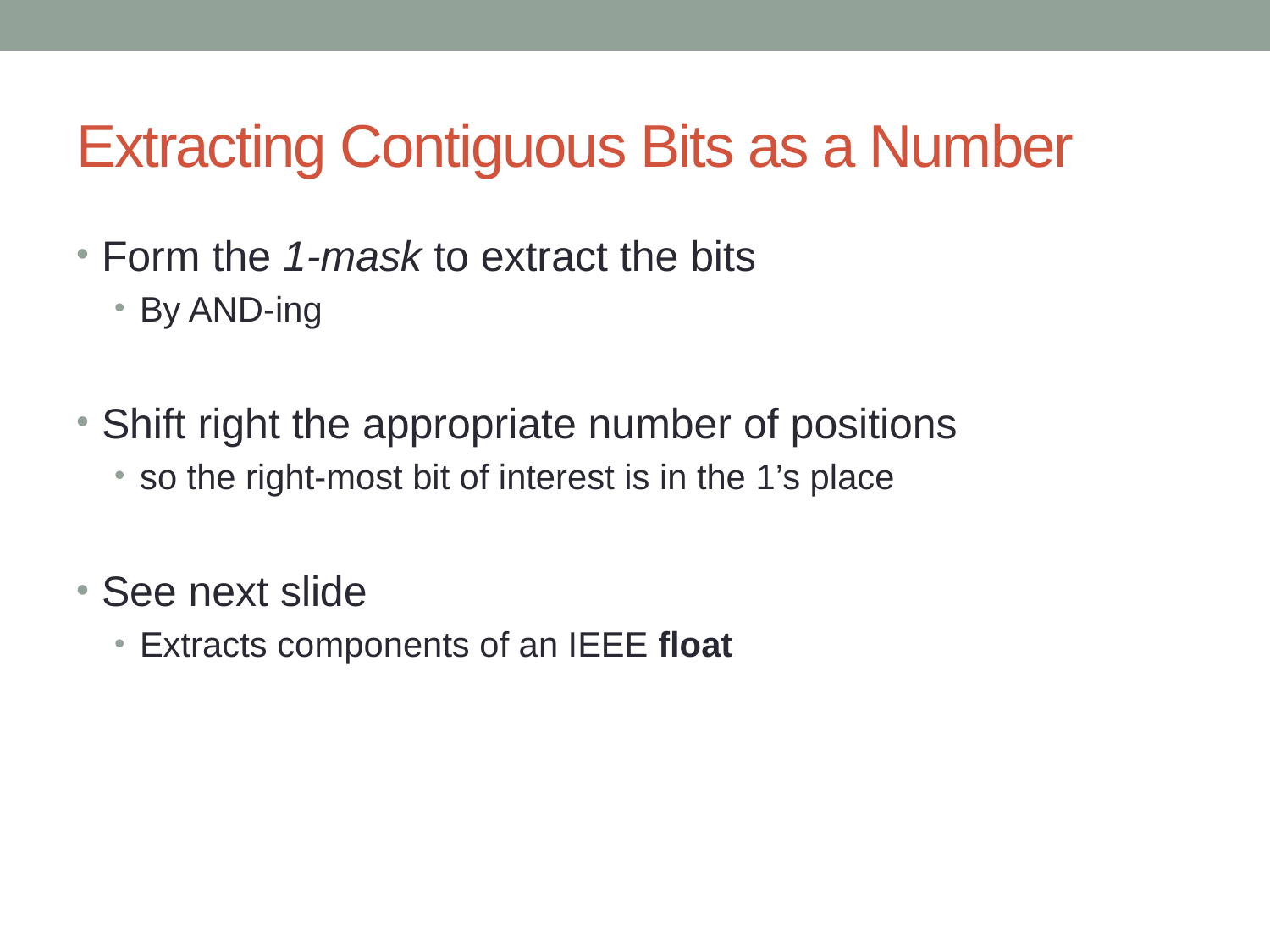

# Extracting Contiguous Bits as a Number
Form the 1-mask to extract the bits
By AND-ing

Shift right the appropriate number of positions
so the right-most bit of interest is in the 1’s place

See next slide
Extracts components of an IEEE float